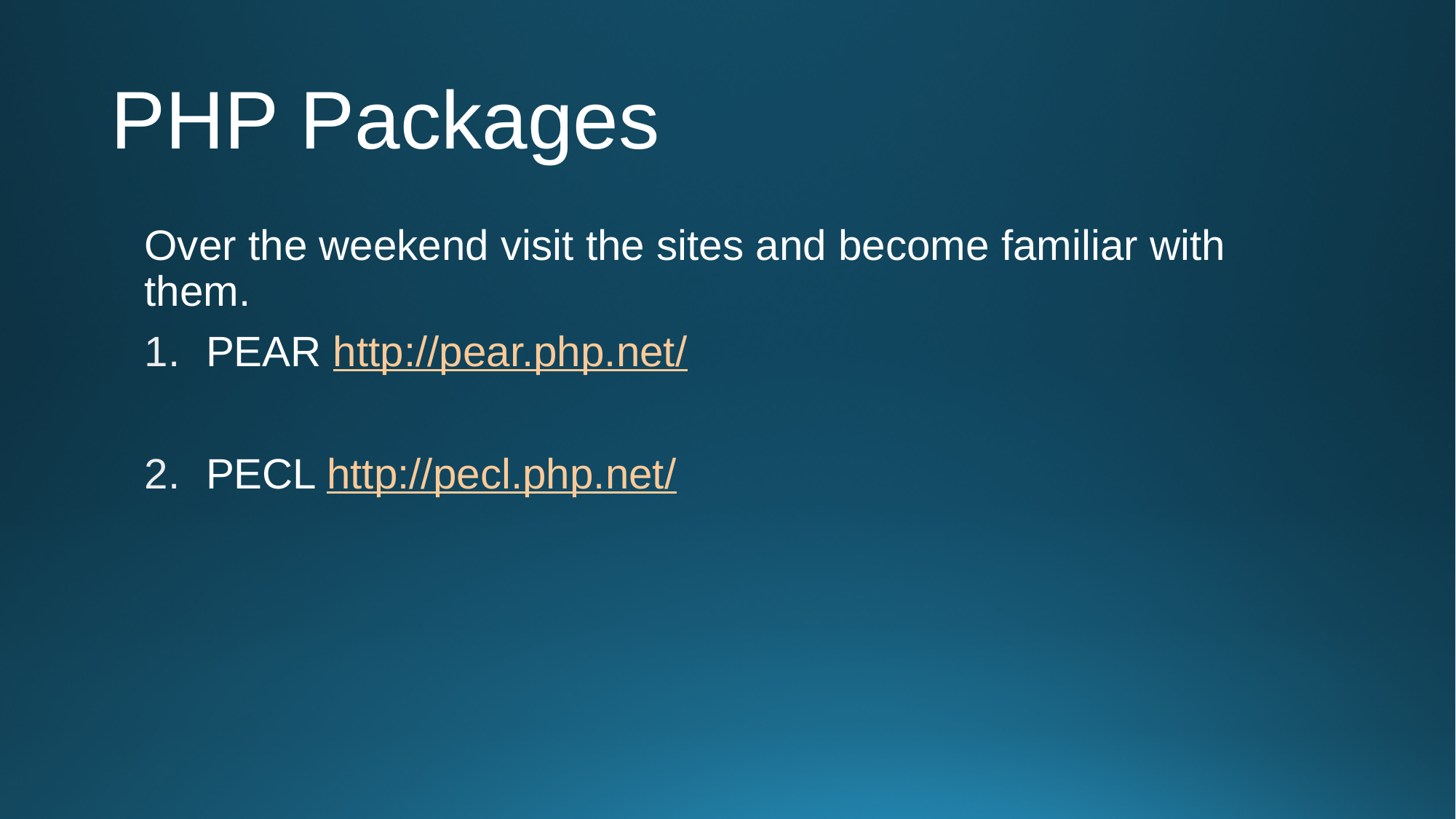

# PHP Packages
Over the weekend visit the sites and become familiar with them.
PEAR http://pear.php.net/

PECL http://pecl.php.net/